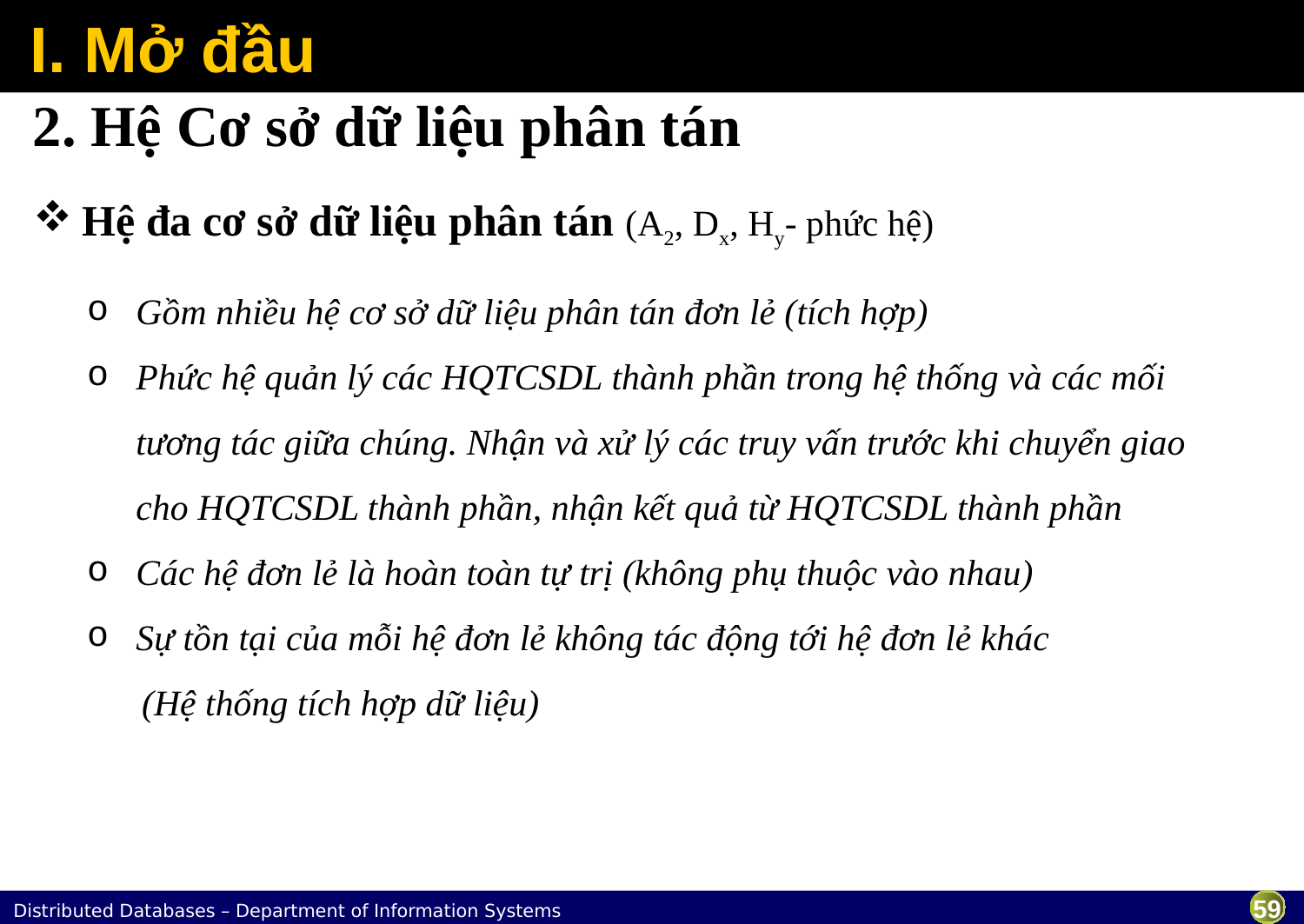

# I. Mở đầu
2. Hệ Cơ sở dữ liệu phân tán
Hệ đa cơ sở dữ liệu phân tán (A2, Dx, Hy- phức hệ)
Gồm nhiều hệ cơ sở dữ liệu phân tán đơn lẻ (tích hợp)
Phức hệ quản lý các HQTCSDL thành phần trong hệ thống và các mối tương tác giữa chúng. Nhận và xử lý các truy vấn trước khi chuyển giao cho HQTCSDL thành phần, nhận kết quả từ HQTCSDL thành phần
Các hệ đơn lẻ là hoàn toàn tự trị (không phụ thuộc vào nhau)
Sự tồn tại của mỗi hệ đơn lẻ không tác động tới hệ đơn lẻ khác
      (Hệ thống tích hợp dữ liệu)

File 1
File 2
File 3